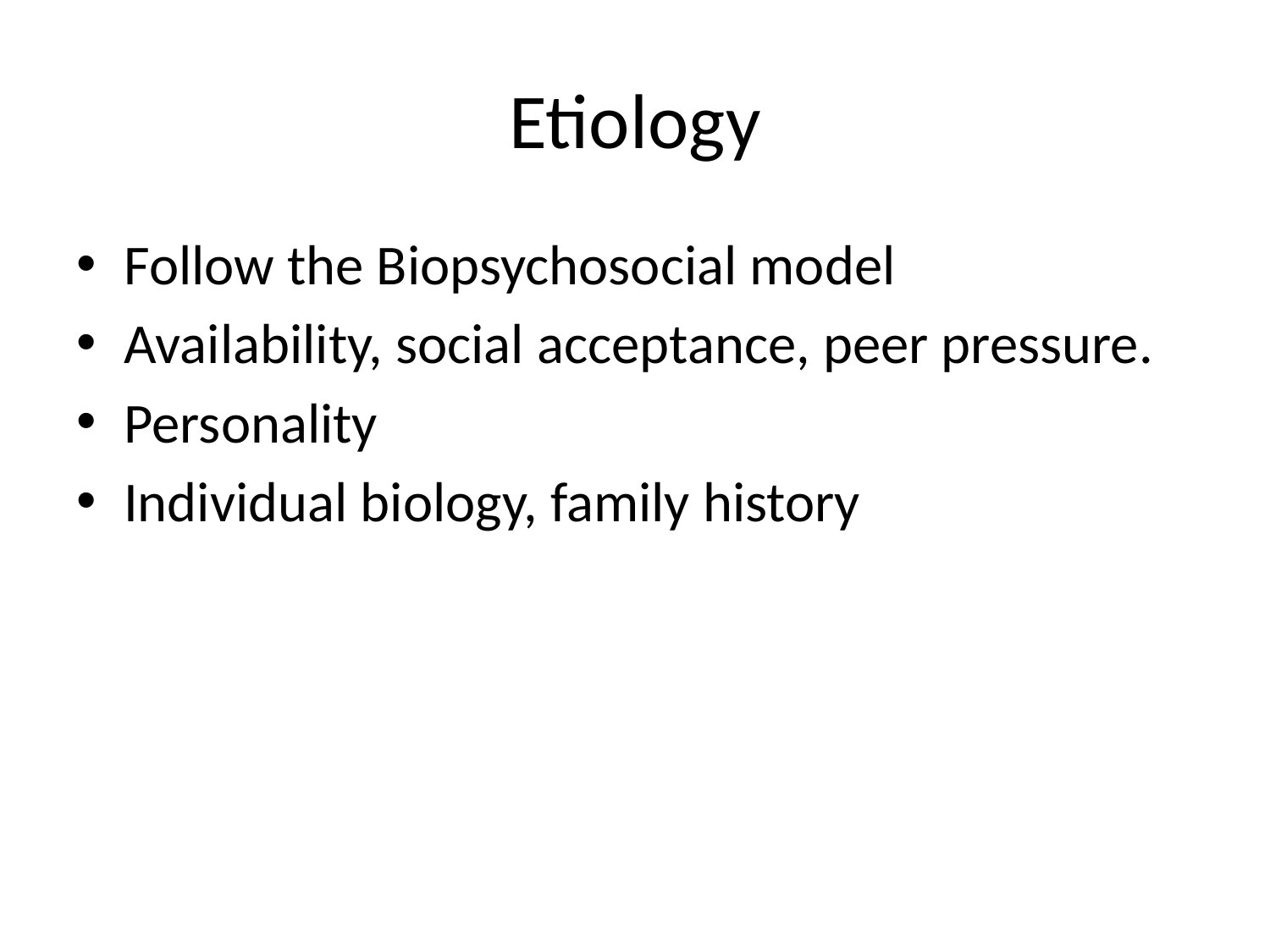

# Etiology
Follow the Biopsychosocial model
Availability, social acceptance, peer pressure.
Personality
Individual biology, family history